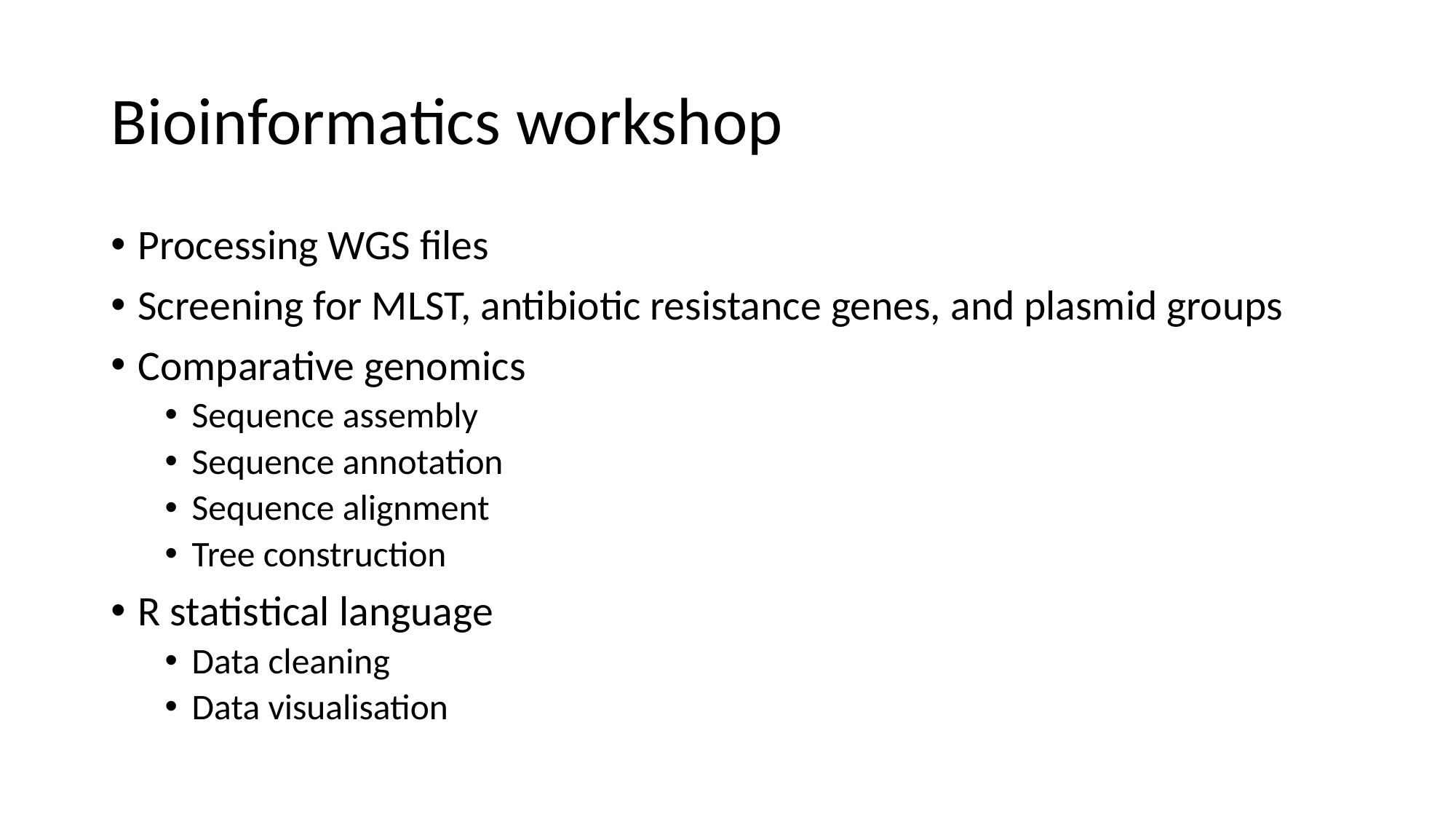

# Bioinformatics workshop
Processing WGS files
Screening for MLST, antibiotic resistance genes, and plasmid groups
Comparative genomics
Sequence assembly
Sequence annotation
Sequence alignment
Tree construction
R statistical language
Data cleaning
Data visualisation